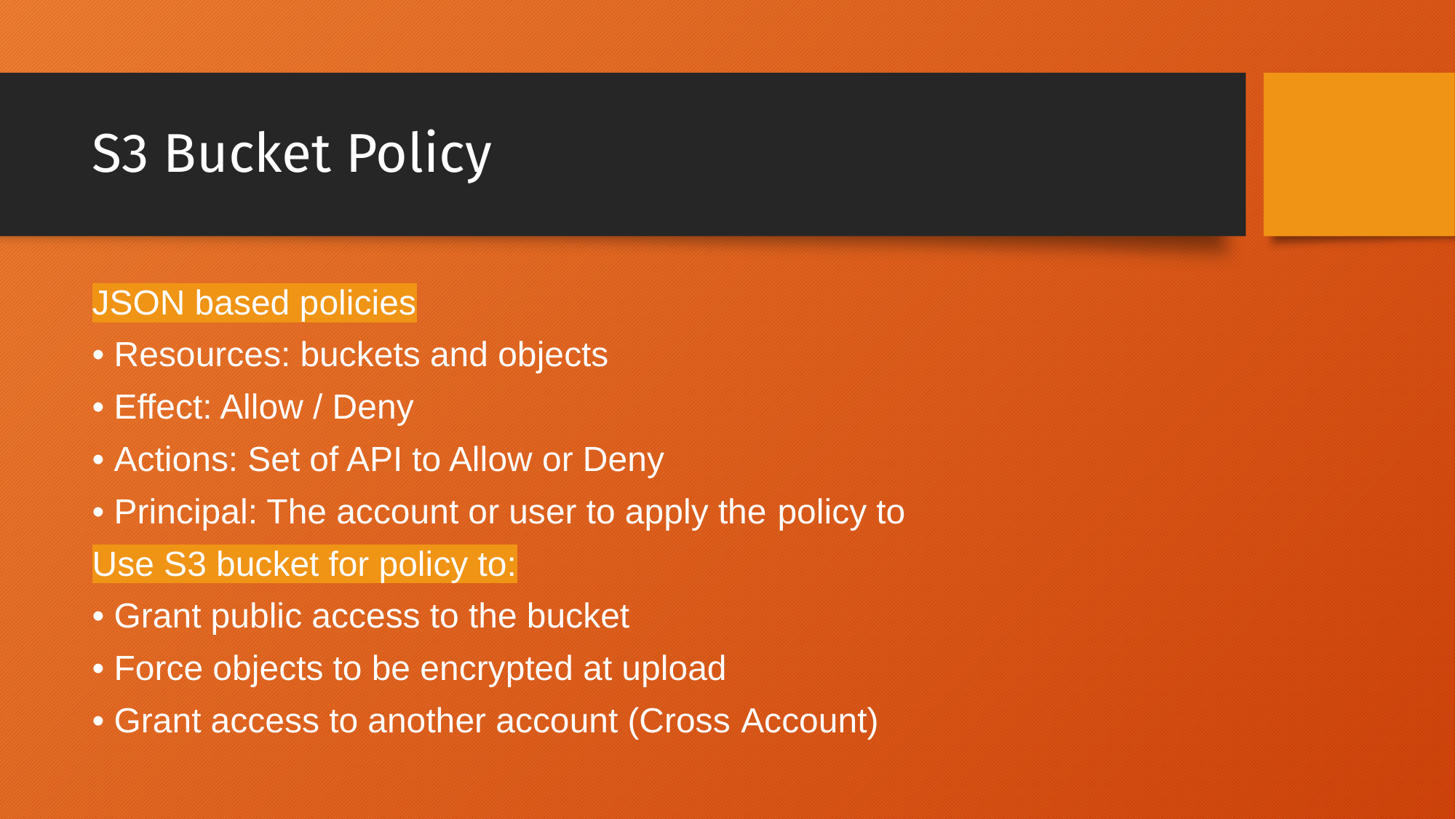

# S3 Bucket Policy
JSON based policies
• Resources: buckets and objects
• Effect: Allow / Deny
• Actions: Set of API to Allow or Deny
• Principal: The account or user to apply the policy to
Use S3 bucket for policy to:
• Grant public access to the bucket
• Force objects to be encrypted at upload
• Grant access to another account (Cross Account)